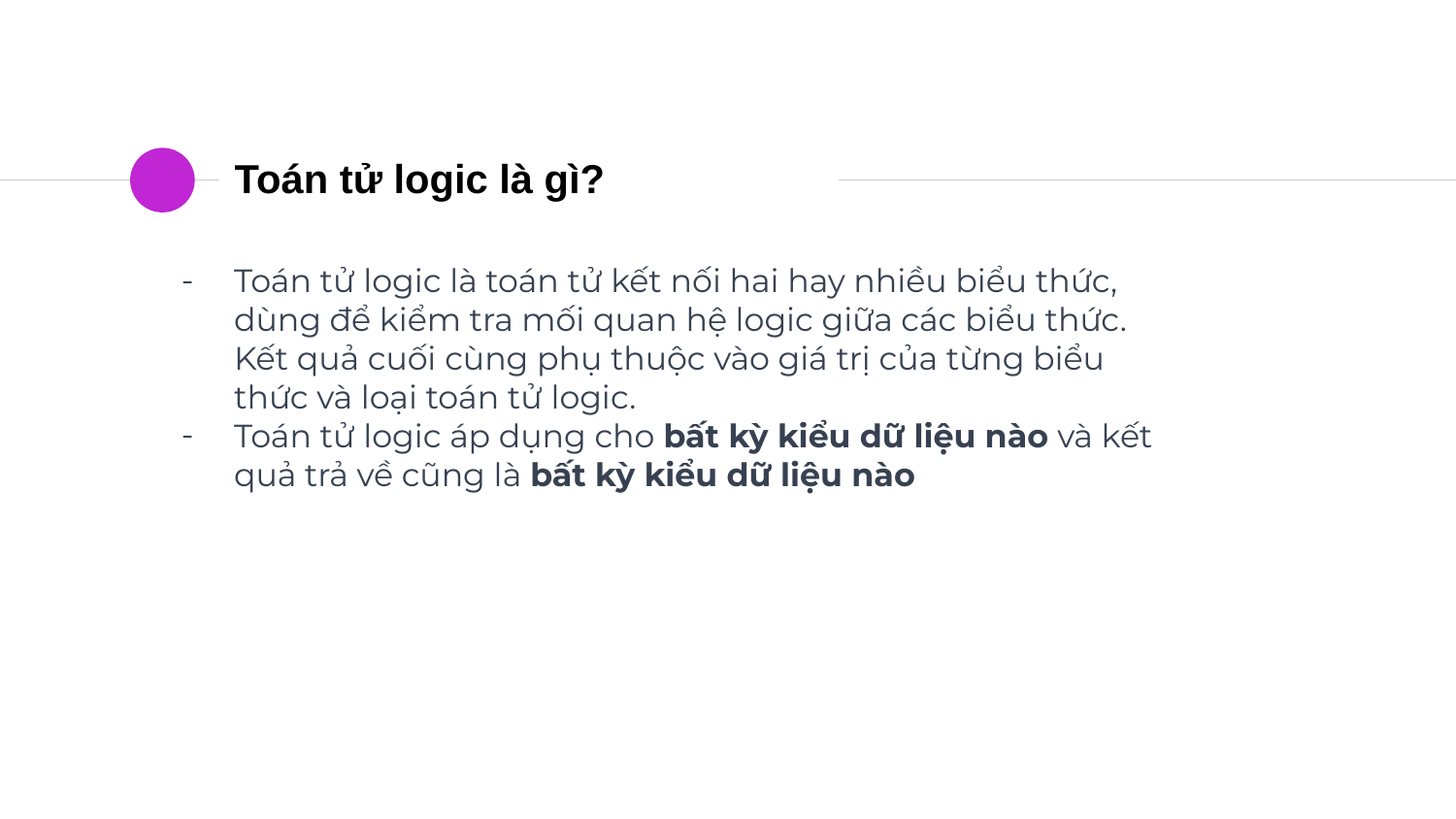

# Toán tử logic là gì?
Toán tử logic là toán tử kết nối hai hay nhiều biểu thức, dùng để kiểm tra mối quan hệ logic giữa các biểu thức. Kết quả cuối cùng phụ thuộc vào giá trị của từng biểu thức và loại toán tử logic.
Toán tử logic áp dụng cho bất kỳ kiểu dữ liệu nào và kết quả trả về cũng là bất kỳ kiểu dữ liệu nào